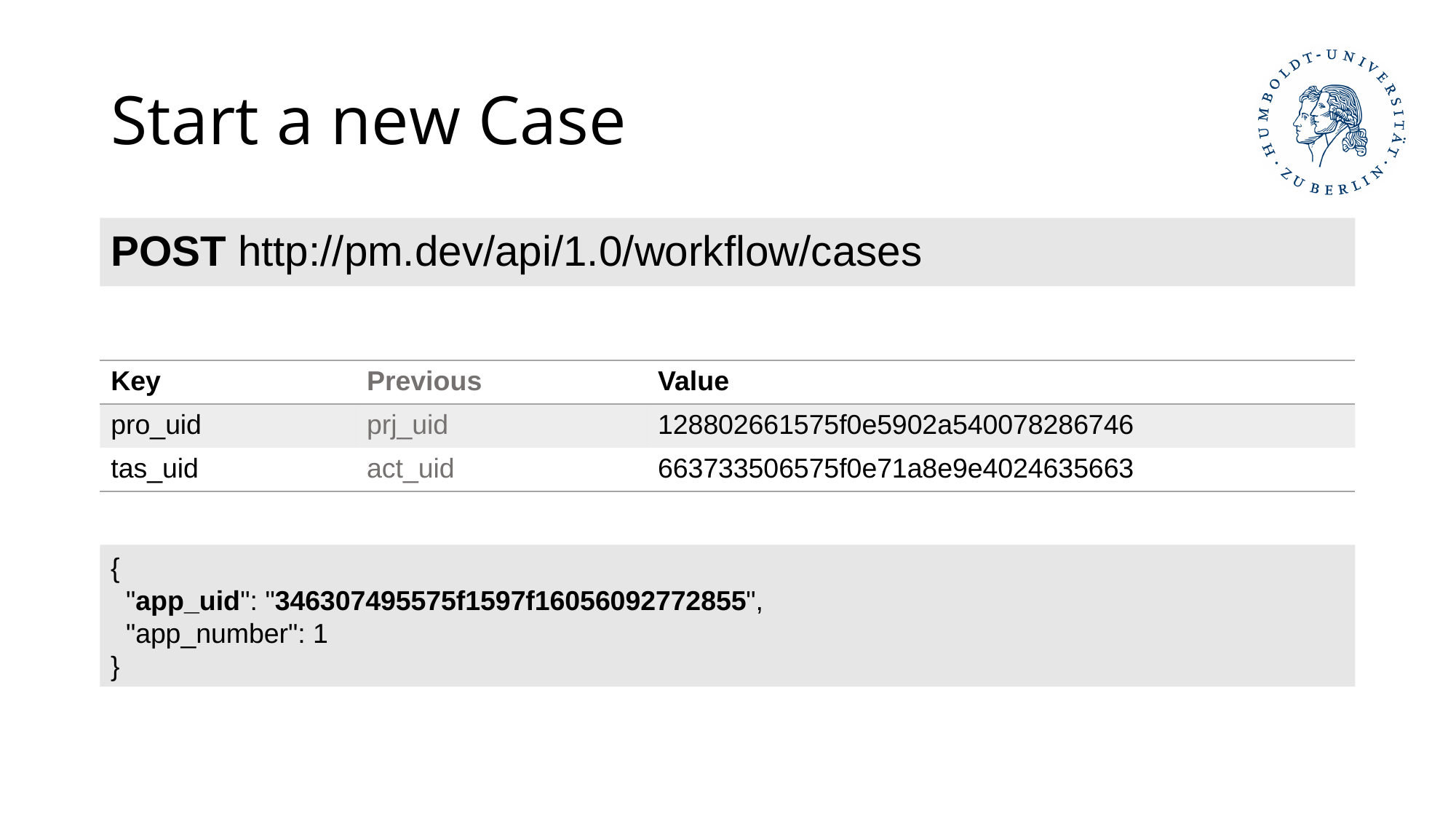

# Start a new Case
POST http://pm.dev/api/1.0/workflow/cases
| Key | Previous | Value |
| --- | --- | --- |
| pro\_uid | prj\_uid | 128802661575f0e5902a540078286746 |
| tas\_uid | act\_uid | 663733506575f0e71a8e9e4024635663 |
{
  "app_uid": "346307495575f1597f16056092772855",
  "app_number": 1
}